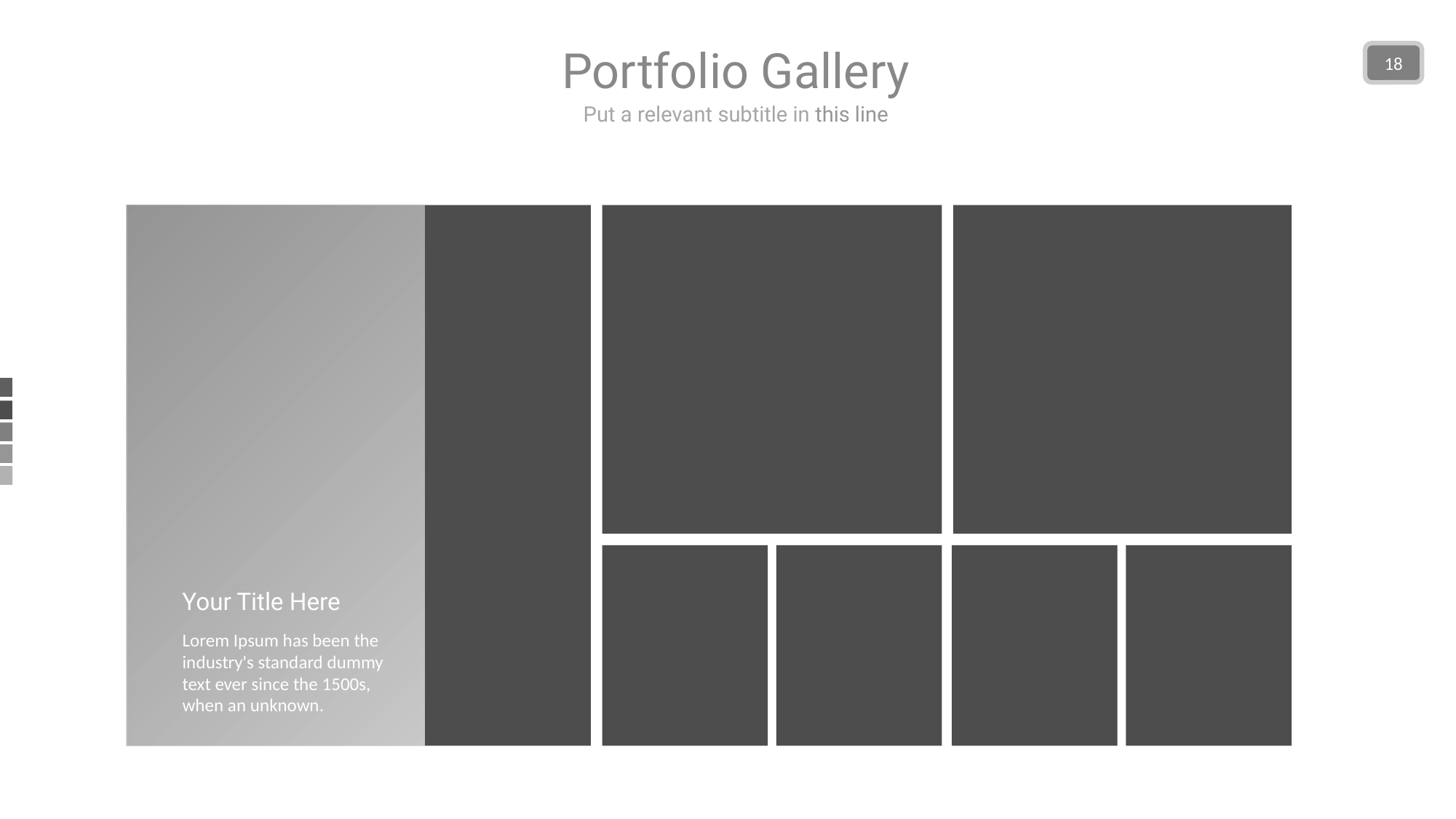

Portfolio Gallery
18
Put a relevant subtitle in this line

Your Title Here
Lorem Ipsum has been the industry's standard dummy text ever since the 1500s, when an unknown.